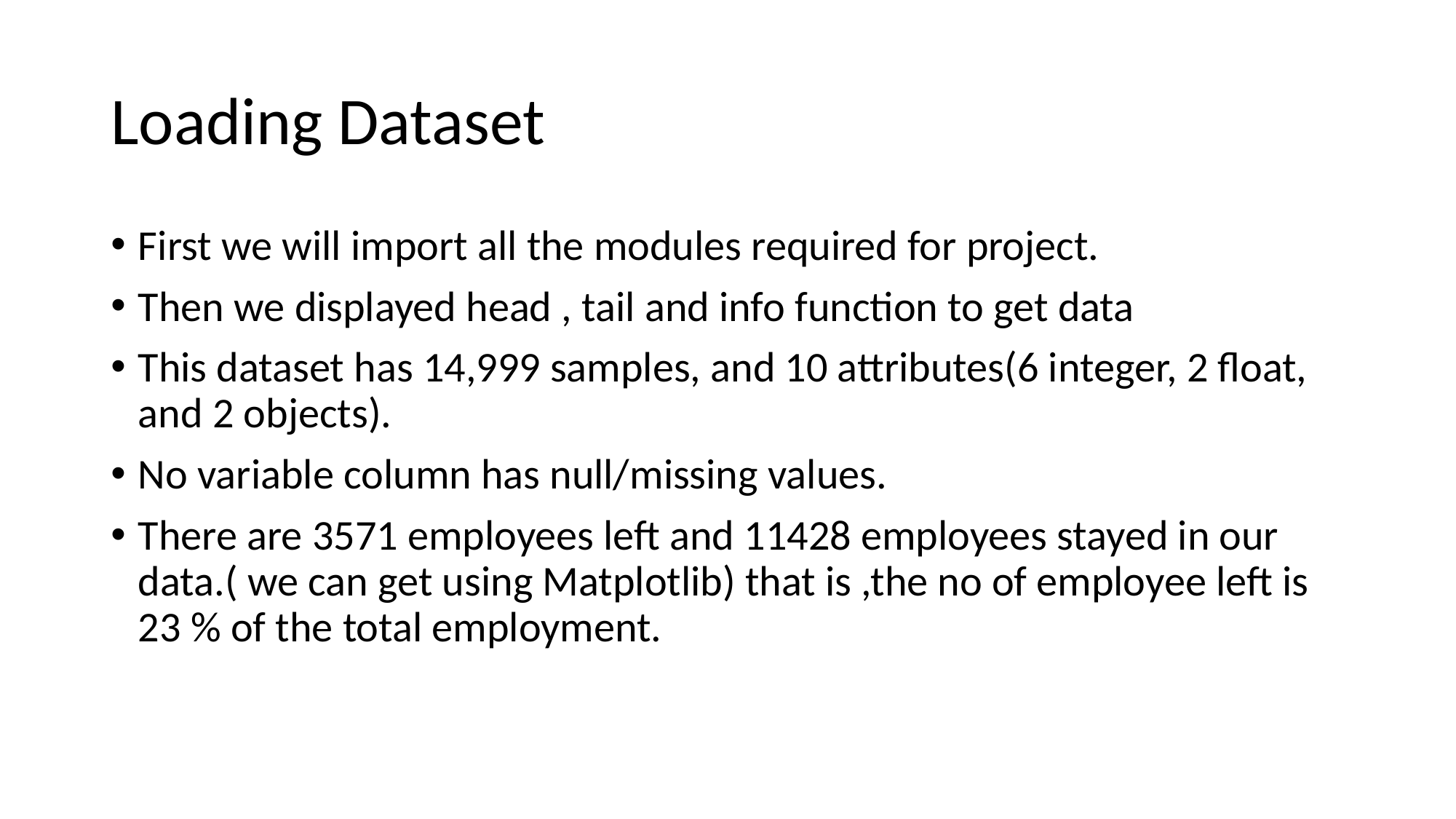

# Loading Dataset
First we will import all the modules required for project.
Then we displayed head , tail and info function to get data
This dataset has 14,999 samples, and 10 attributes(6 integer, 2 float, and 2 objects).
No variable column has null/missing values.
There are 3571 employees left and 11428 employees stayed in our data.( we can get using Matplotlib) that is ,the no of employee left is 23 % of the total employment.